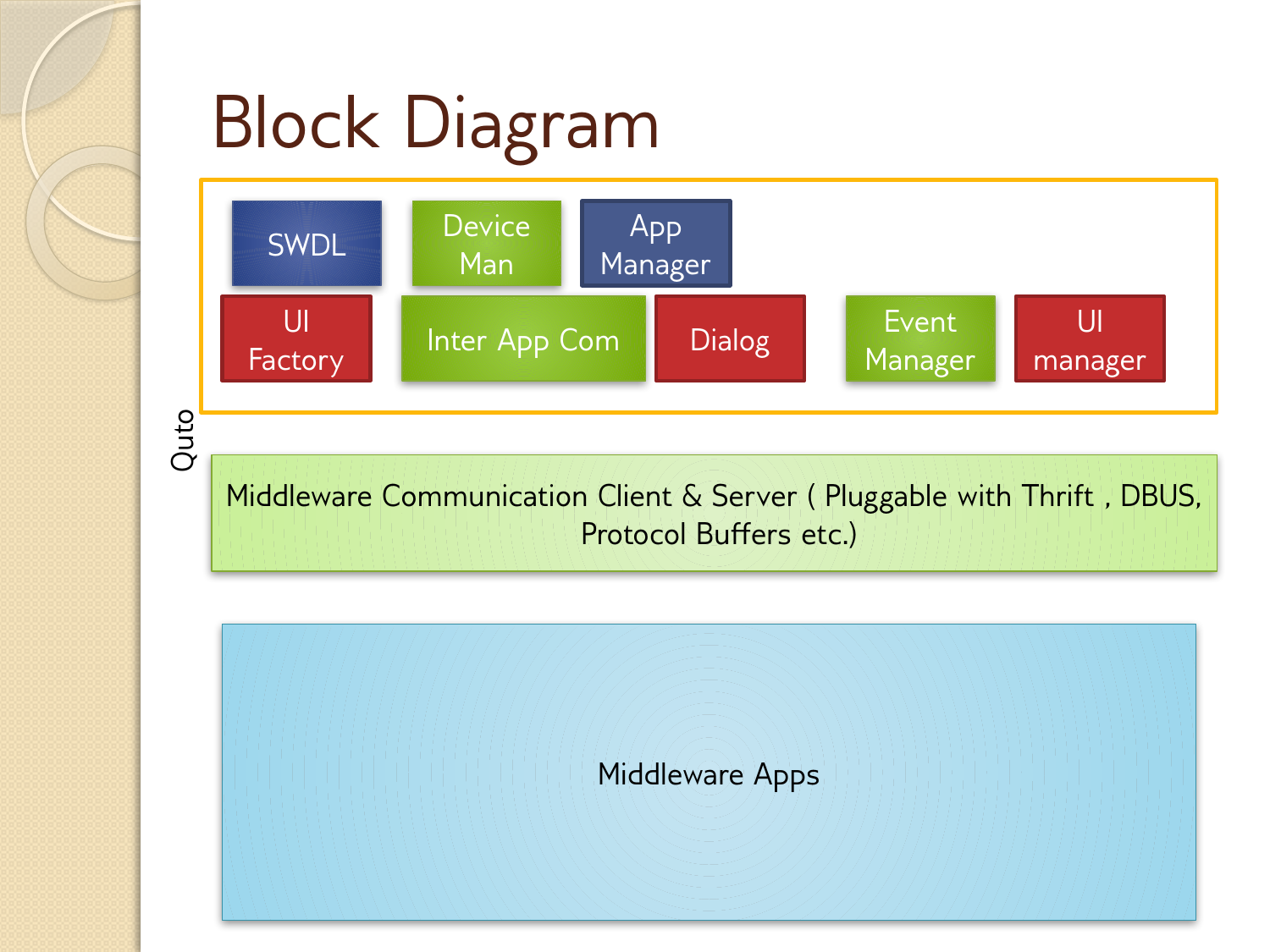

# Block Diagram

SWDL
Device Man
App Manager
UI Factory
Inter App Com
Dialog
Event Manager
UI manager
Quto
Middleware Communication Client & Server ( Pluggable with Thrift , DBUS,  Protocol Buffers etc.)
Middleware Apps